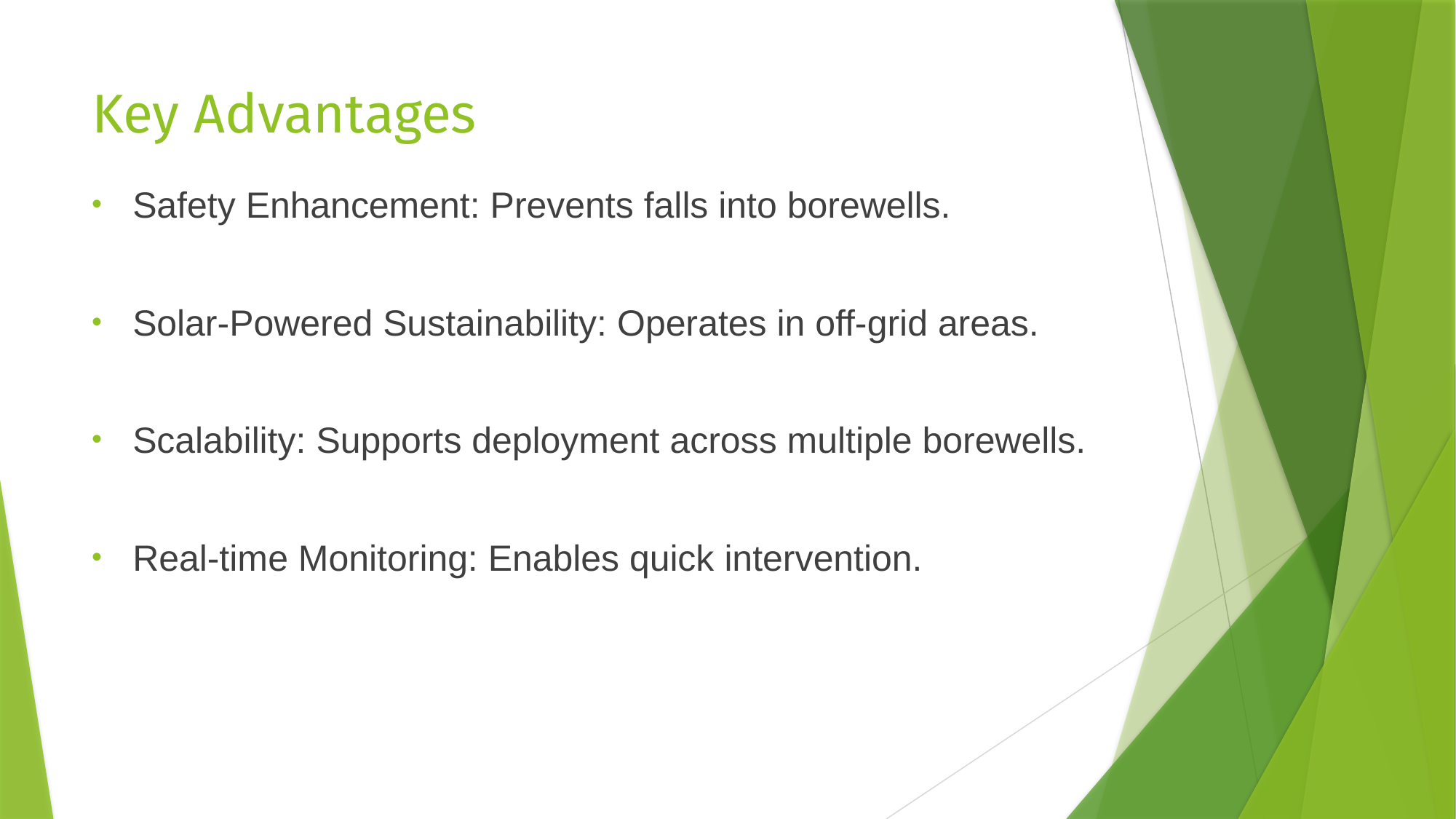

# Key Advantages
Safety Enhancement: Prevents falls into borewells.

Solar-Powered Sustainability: Operates in off-grid areas.

Scalability: Supports deployment across multiple borewells.

Real-time Monitoring: Enables quick intervention.